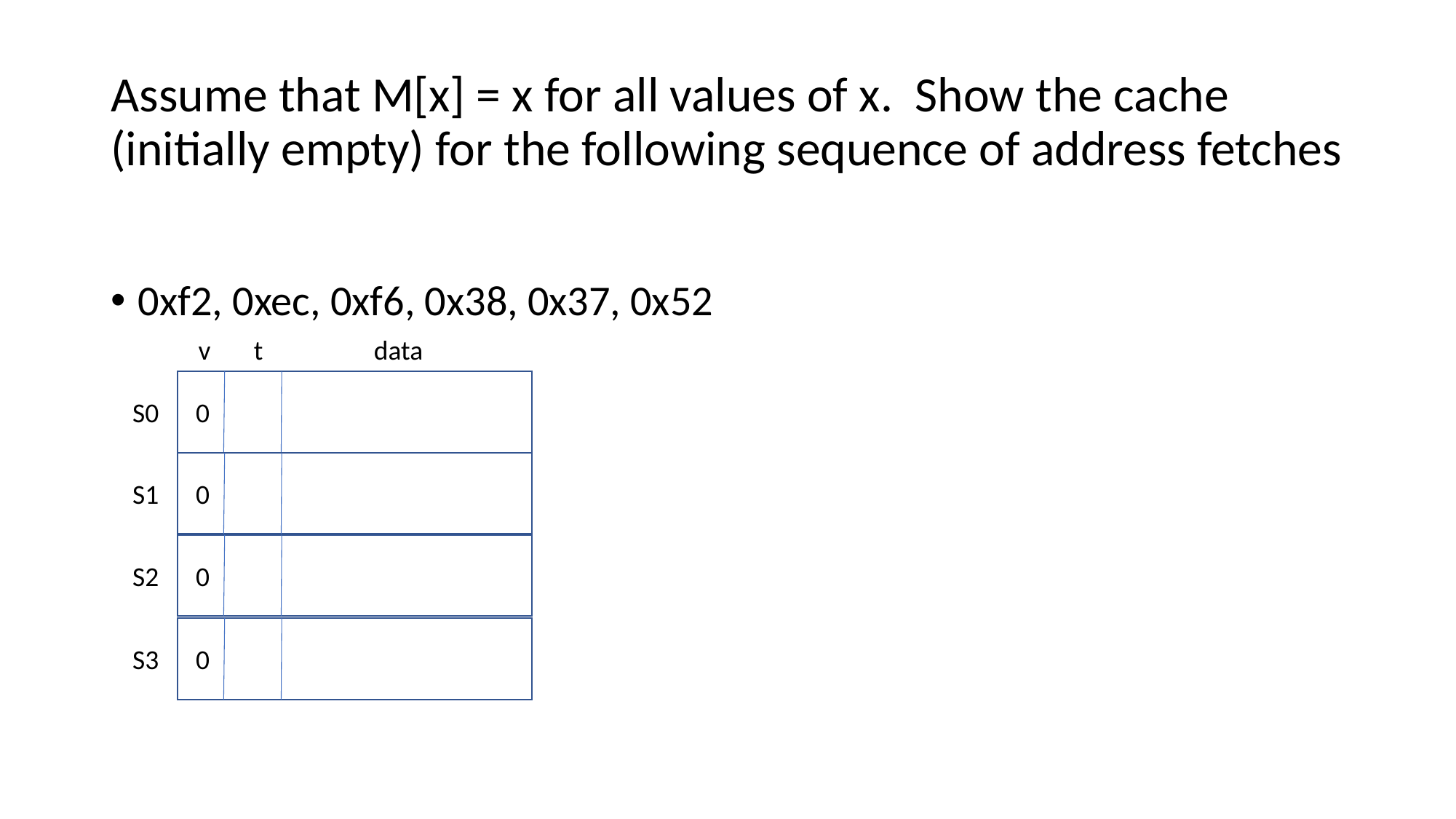

# Assume that M[x] = x for all values of x.  Show the cache (initially empty) for the following sequence of address fetches
0xf2, 0xec, 0xf6, 0x38, 0x37, 0x52
v       t                  data

S0      0

S1      0

S2      0

S3      0